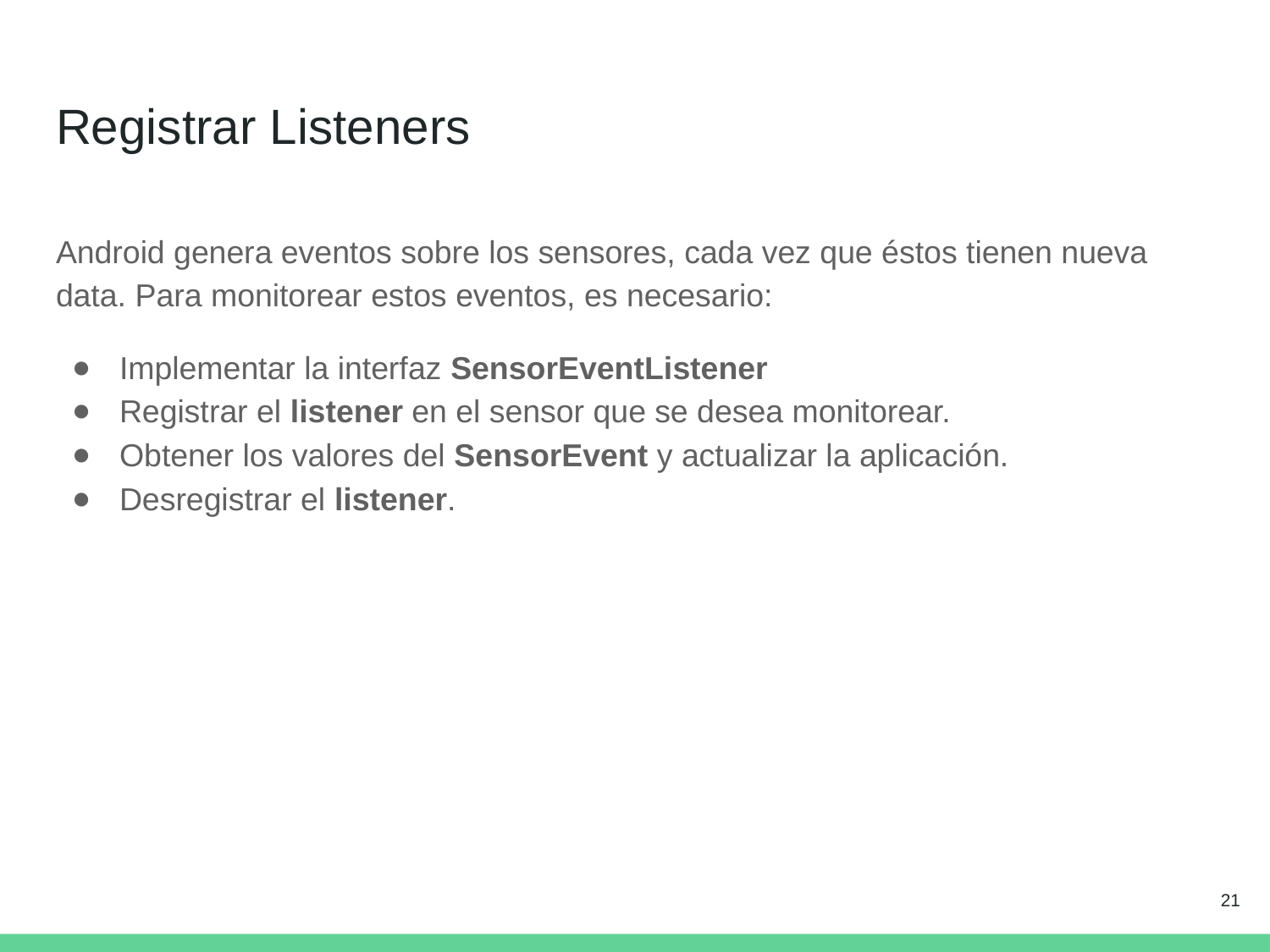

# Registrar Listeners
Android genera eventos sobre los sensores, cada vez que éstos tienen nueva data. Para monitorear estos eventos, es necesario:
Implementar la interfaz SensorEventListener
Registrar el listener en el sensor que se desea monitorear.
Obtener los valores del SensorEvent y actualizar la aplicación.
Desregistrar el listener.
21